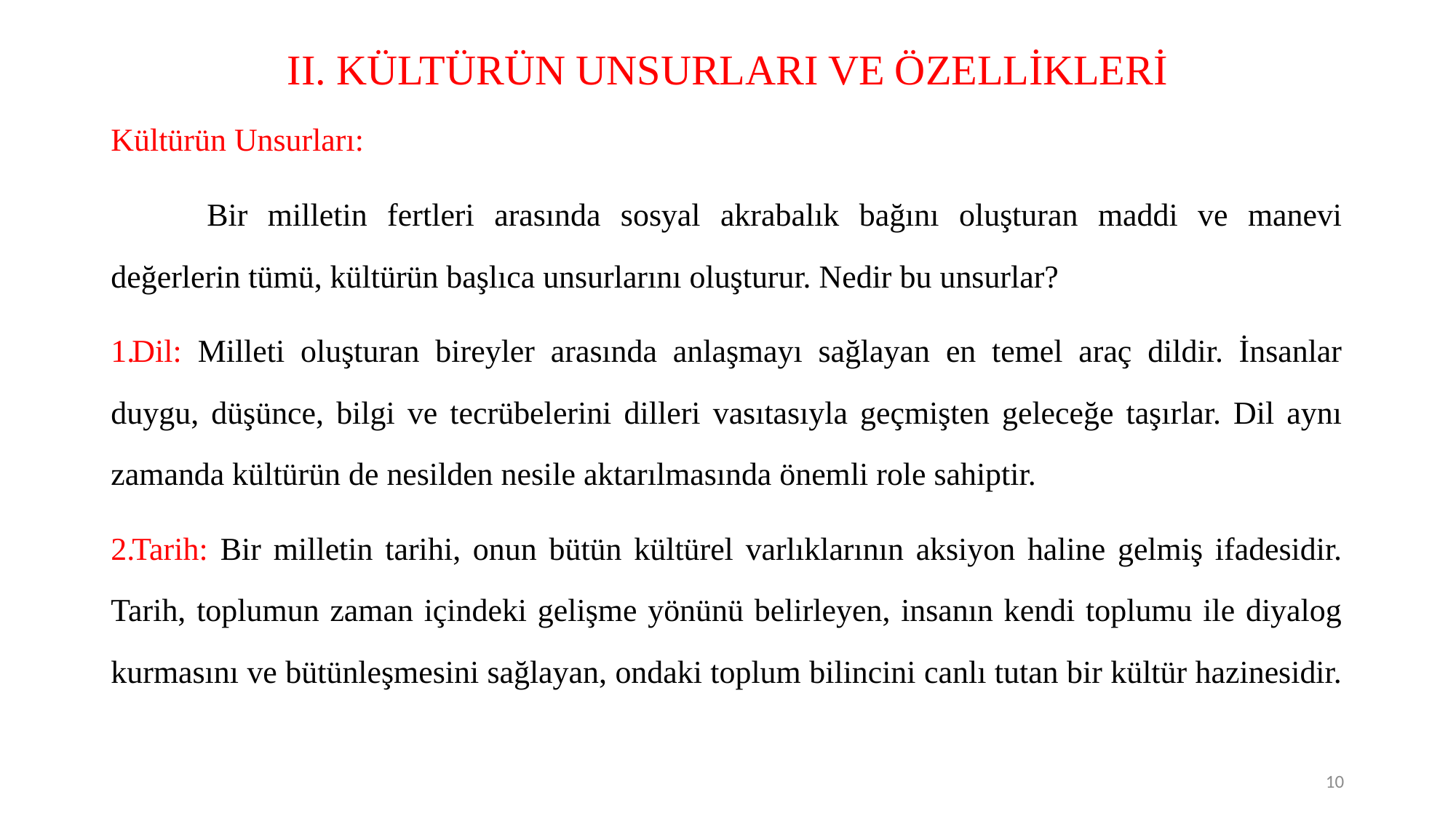

# II. KÜLTÜRÜN UNSURLARI VE ÖZELLİKLERİ
Kültürün Unsurları:
	Bir milletin fertleri arasında sosyal akrabalık bağını oluşturan maddi ve manevi değerlerin tümü, kültürün başlıca unsurlarını oluşturur. Nedir bu unsurlar?
Dil: Milleti oluşturan bireyler arasında anlaşmayı sağlayan en temel araç dildir. İnsanlar duygu, düşünce, bilgi ve tecrübelerini dilleri vasıtasıyla geçmişten geleceğe taşırlar. Dil aynı zamanda kültürün de nesilden nesile aktarılmasında önemli role sahiptir.
Tarih: Bir milletin tarihi, onun bütün kültürel varlıklarının aksiyon haline gelmiş ifadesidir. Tarih, toplumun zaman içindeki gelişme yönünü belirleyen, insanın kendi toplumu ile diyalog kurmasını ve bütünleşmesini sağlayan, ondaki toplum bilincini canlı tutan bir kültür hazinesidir.

10